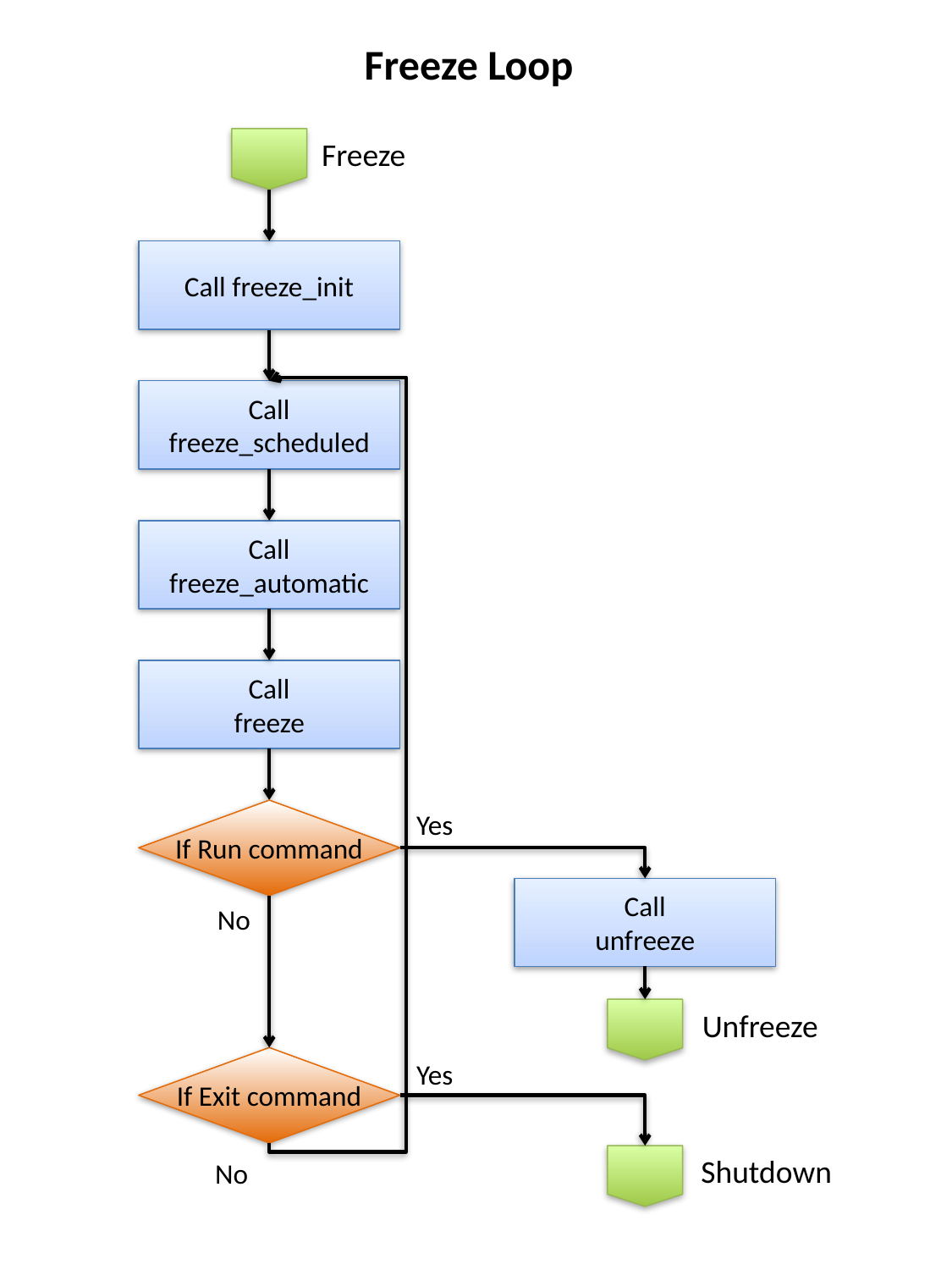

Freeze Loop

Freeze
Call freeze_init
Call freeze_scheduled
Call freeze_automatic
Call
freeze
If Run command
Yes
Call
unfreeze
No

Unfreeze
If Exit command
Yes

Shutdown
No